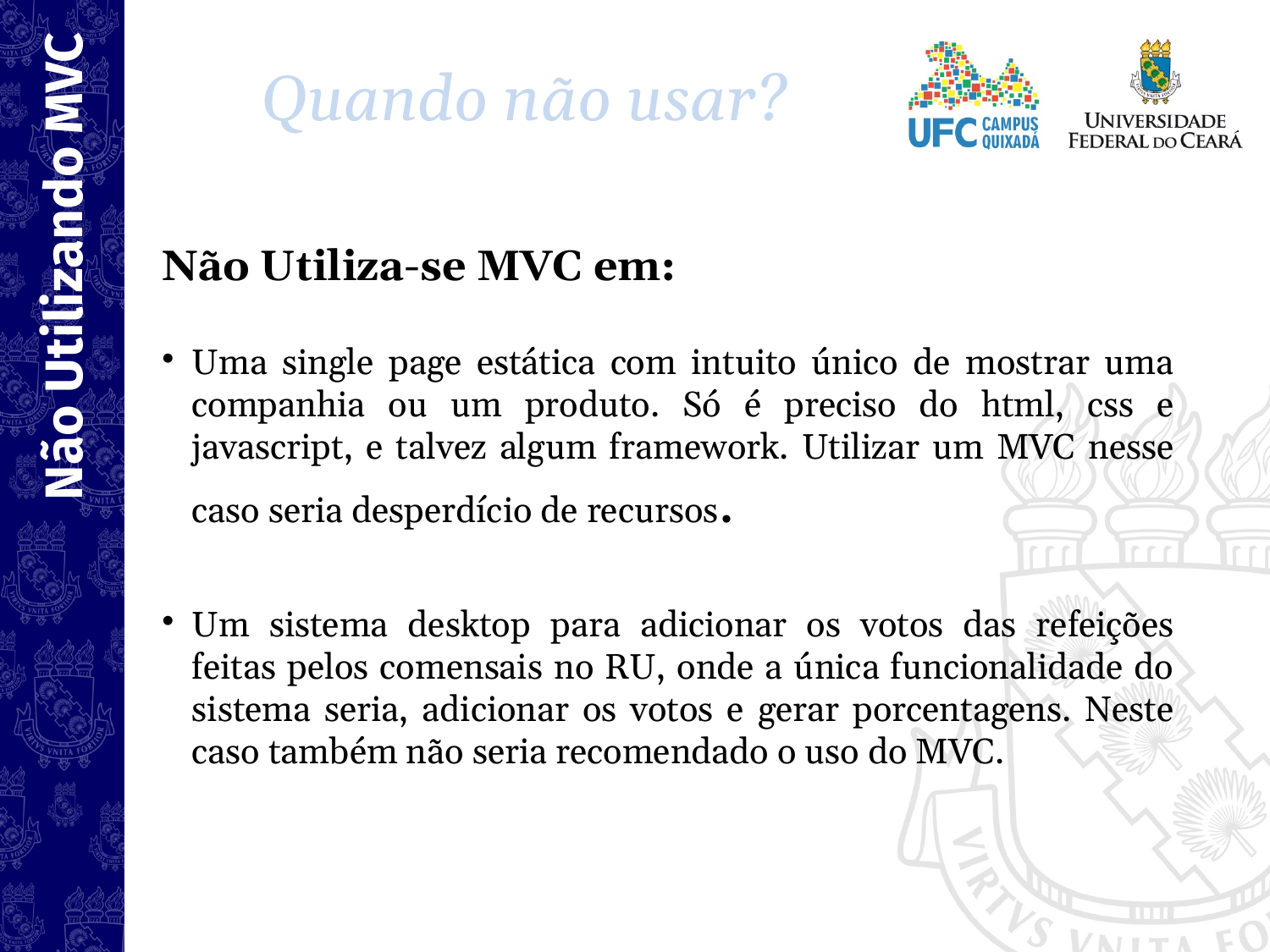

Quando não usar?
Não Utiliza-se MVC em:

Uma single page estática com intuito único de mostrar uma companhia ou um produto. Só é preciso do html, css e javascript, e talvez algum framework. Utilizar um MVC nesse caso seria desperdício de recursos.

Um sistema desktop para adicionar os votos das refeições feitas pelos comensais no RU, onde a única funcionalidade do sistema seria, adicionar os votos e gerar porcentagens. Neste caso também não seria recomendado o uso do MVC.

 Não Utilizando MVC